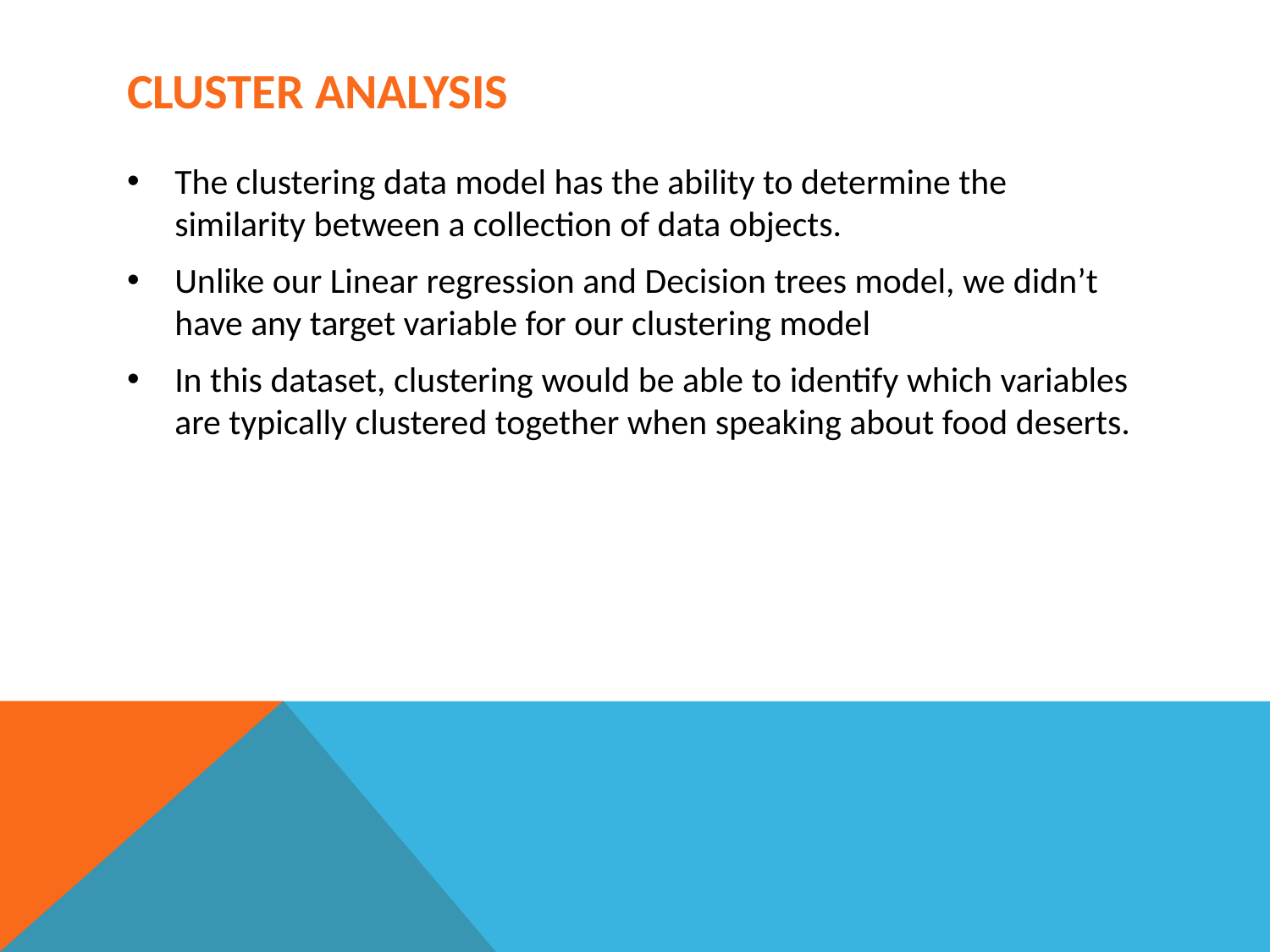

# Cluster Analysis
The clustering data model has the ability to determine the similarity between a collection of data objects.
Unlike our Linear regression and Decision trees model, we didn’t have any target variable for our clustering model
In this dataset, clustering would be able to identify which variables are typically clustered together when speaking about food deserts.